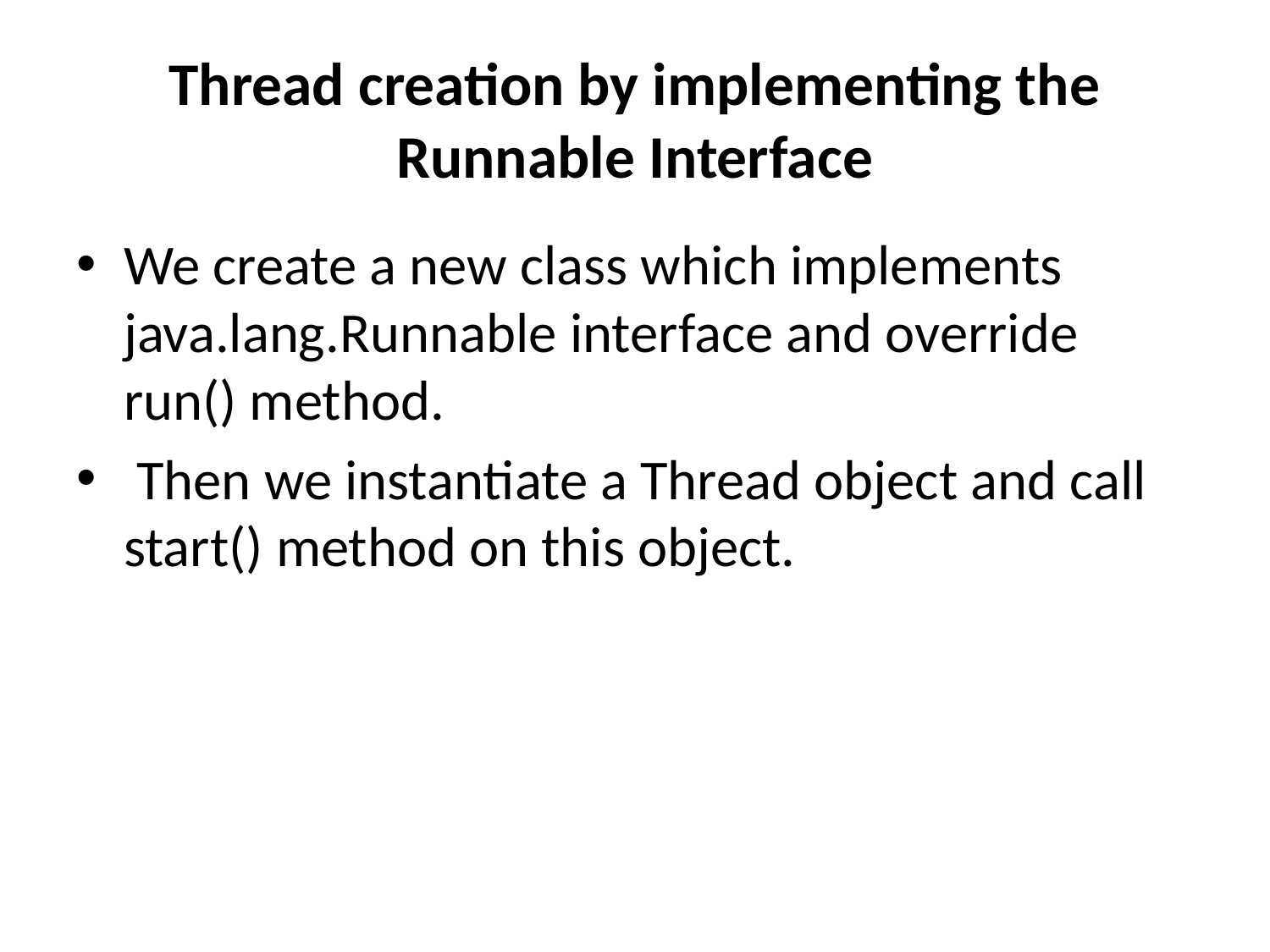

# Thread creation by implementing the Runnable Interface
We create a new class which implements java.lang.Runnable interface and override run() method.
 Then we instantiate a Thread object and call start() method on this object.